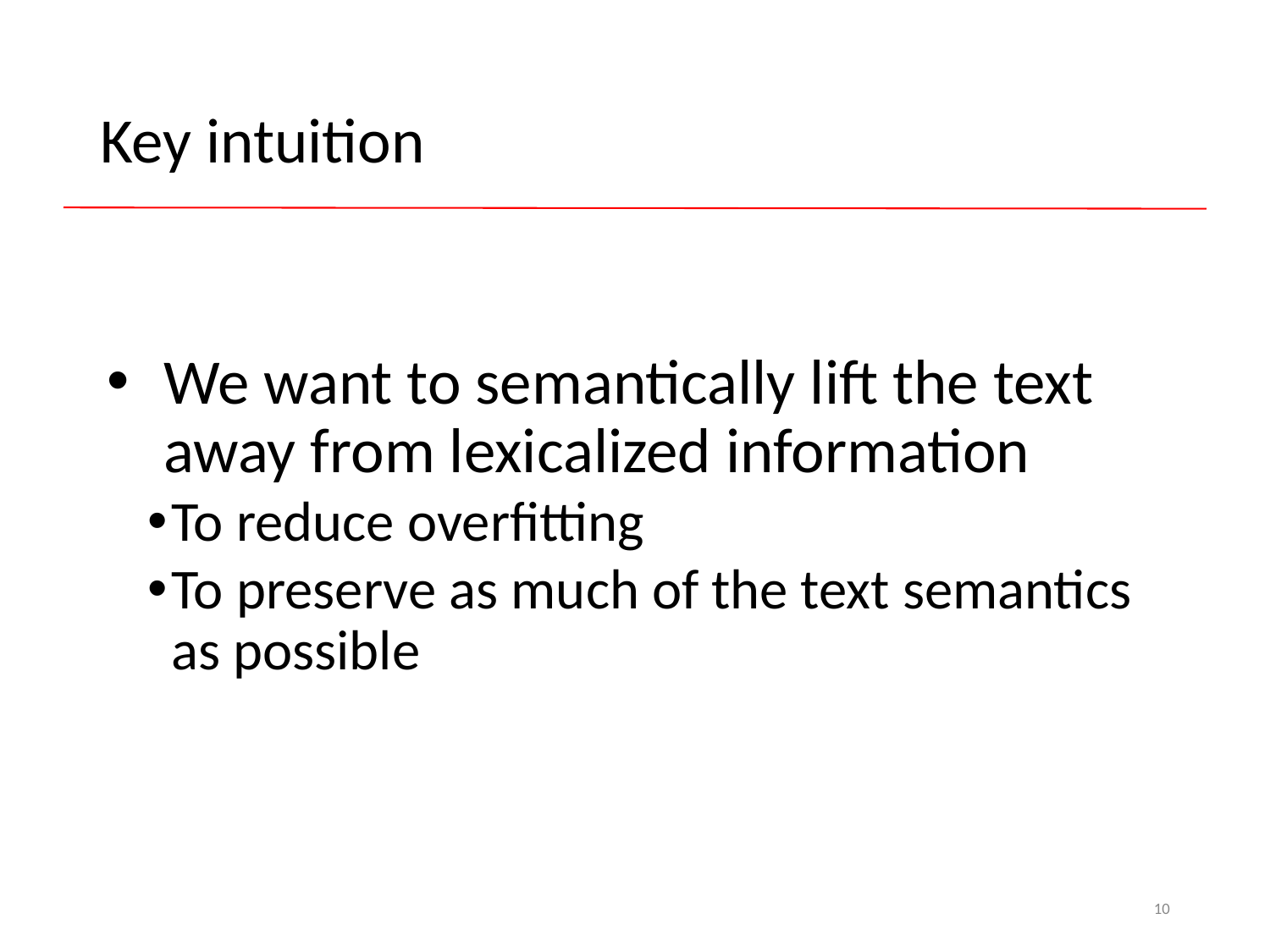

# Key intuition

We want to semantically lift the text away from lexicalized information
To reduce overfitting
To preserve as much of the text semantics as possible

10